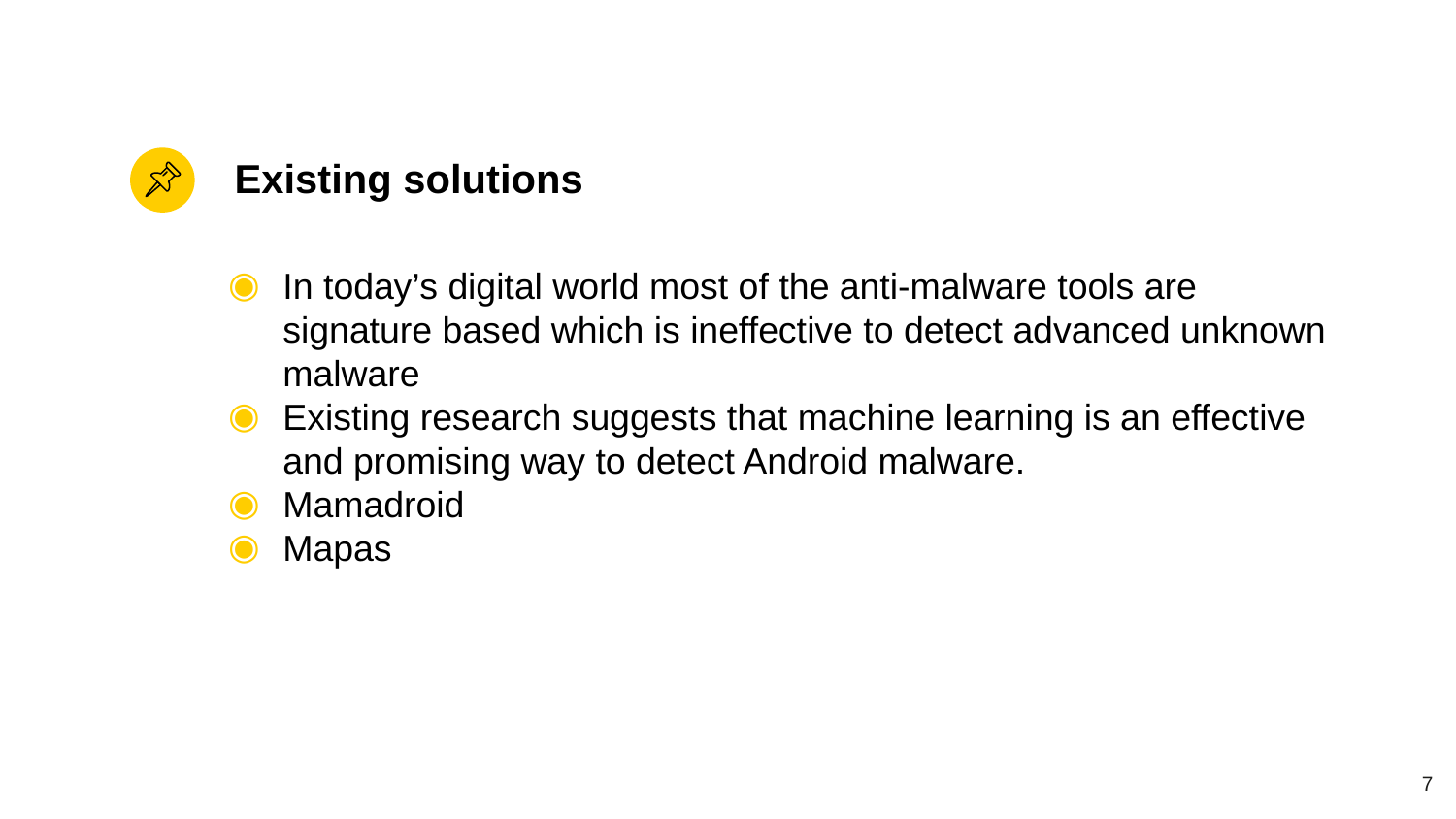

# Existing solutions

In today’s digital world most of the anti-malware tools are signature based which is ineffective to detect advanced unknown malware
Existing research suggests that machine learning is an effective and promising way to detect Android malware.
Mamadroid
Mapas

7